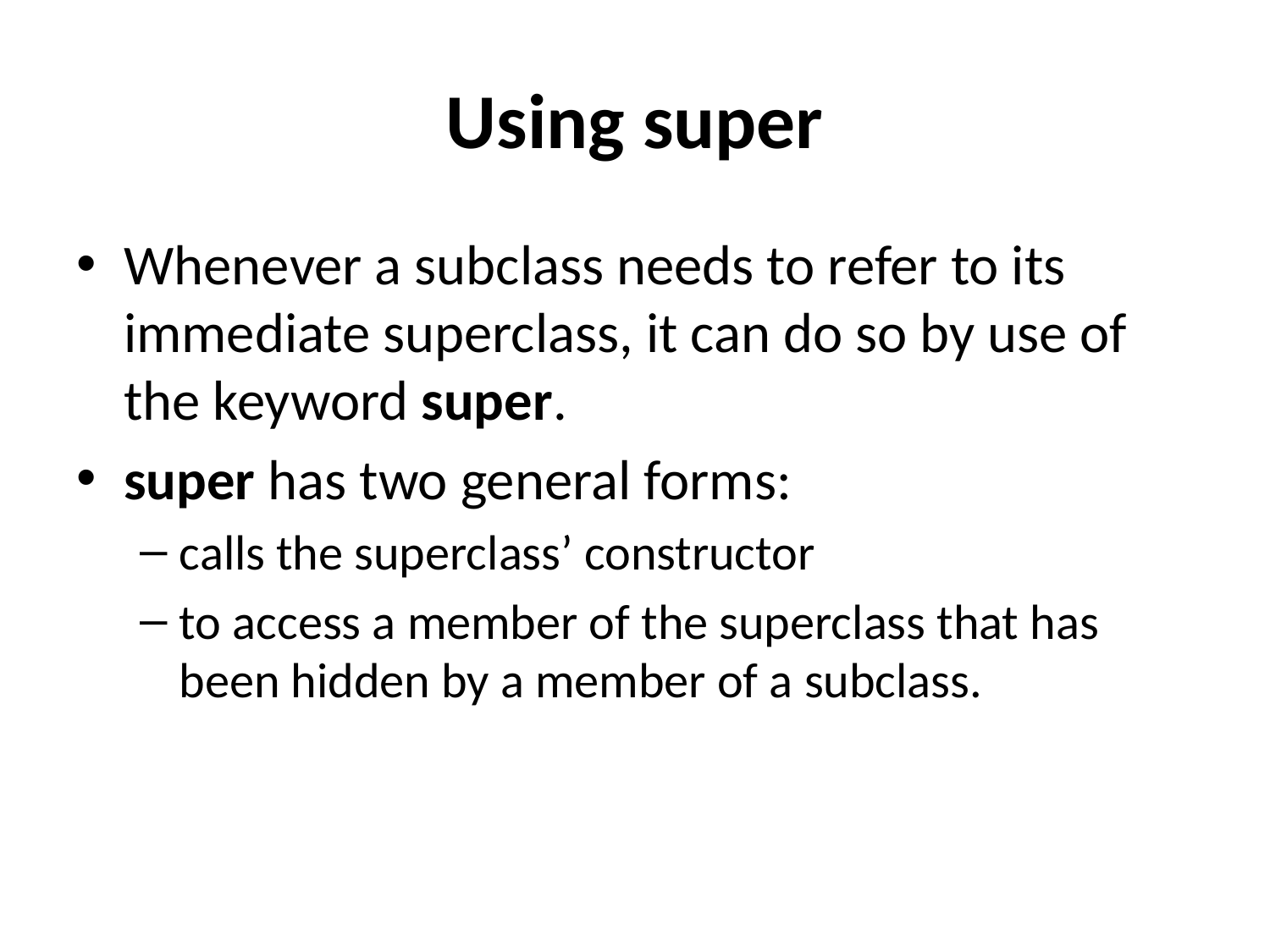

# Using super
Whenever a subclass needs to refer to its immediate superclass, it can do so by use of the keyword super.
super has two general forms:
calls the superclass’ constructor
to access a member of the superclass that has been hidden by a member of a subclass.